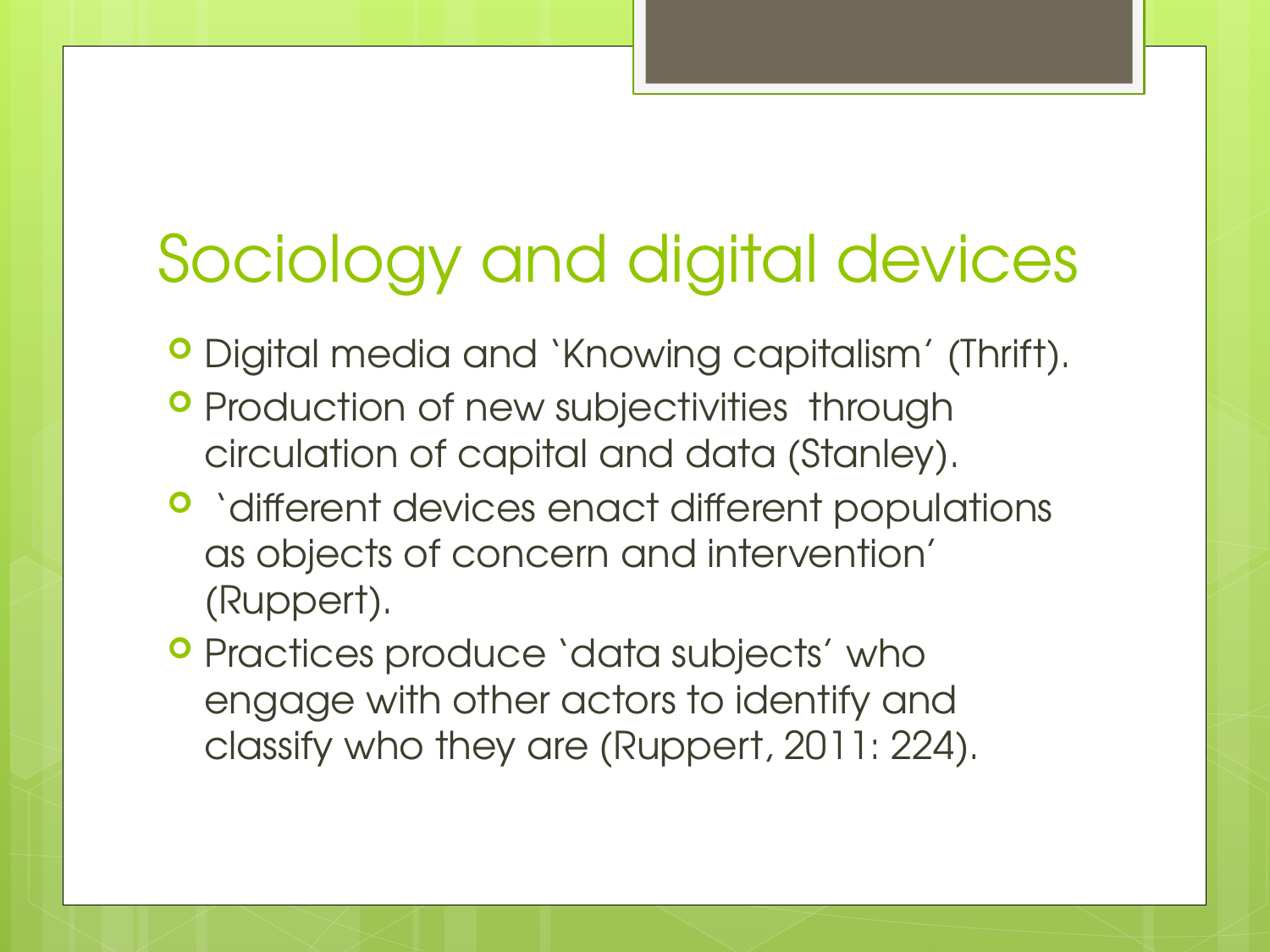

# Sociology and digital devices
Digital media and ‘Knowing capitalism’ (Thrift).
Production of new subjectivities  through circulation of capital and data (Stanley).
 ‘different devices enact different populations as objects of concern and intervention’ (Ruppert).
Practices produce ‘data subjects’ who engage with other actors to identify and classify who they are (Ruppert, 2011: 224).